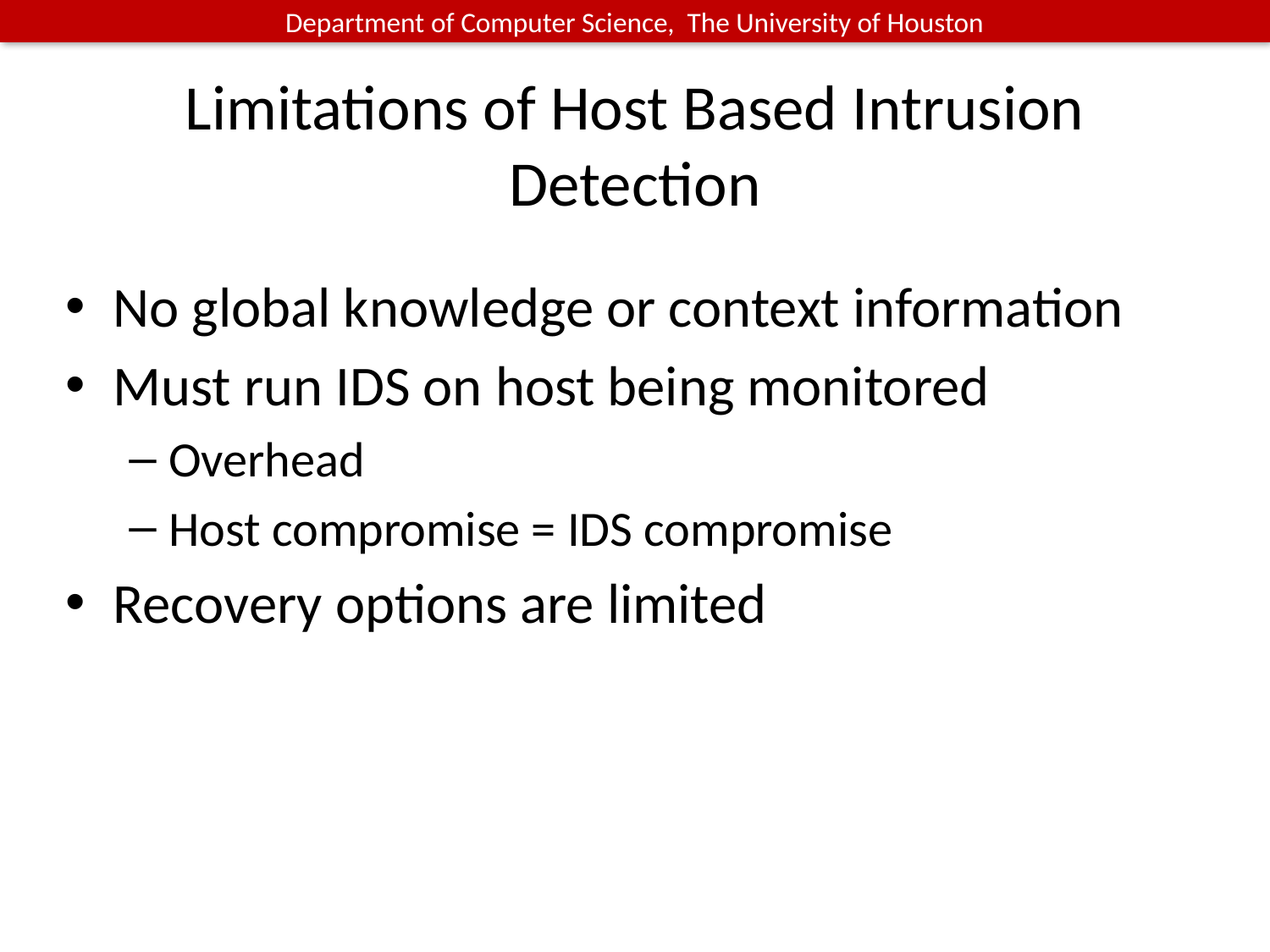

# Limitations of Host Based Intrusion Detection
No global knowledge or context information
Must run IDS on host being monitored
Overhead
Host compromise = IDS compromise
Recovery options are limited